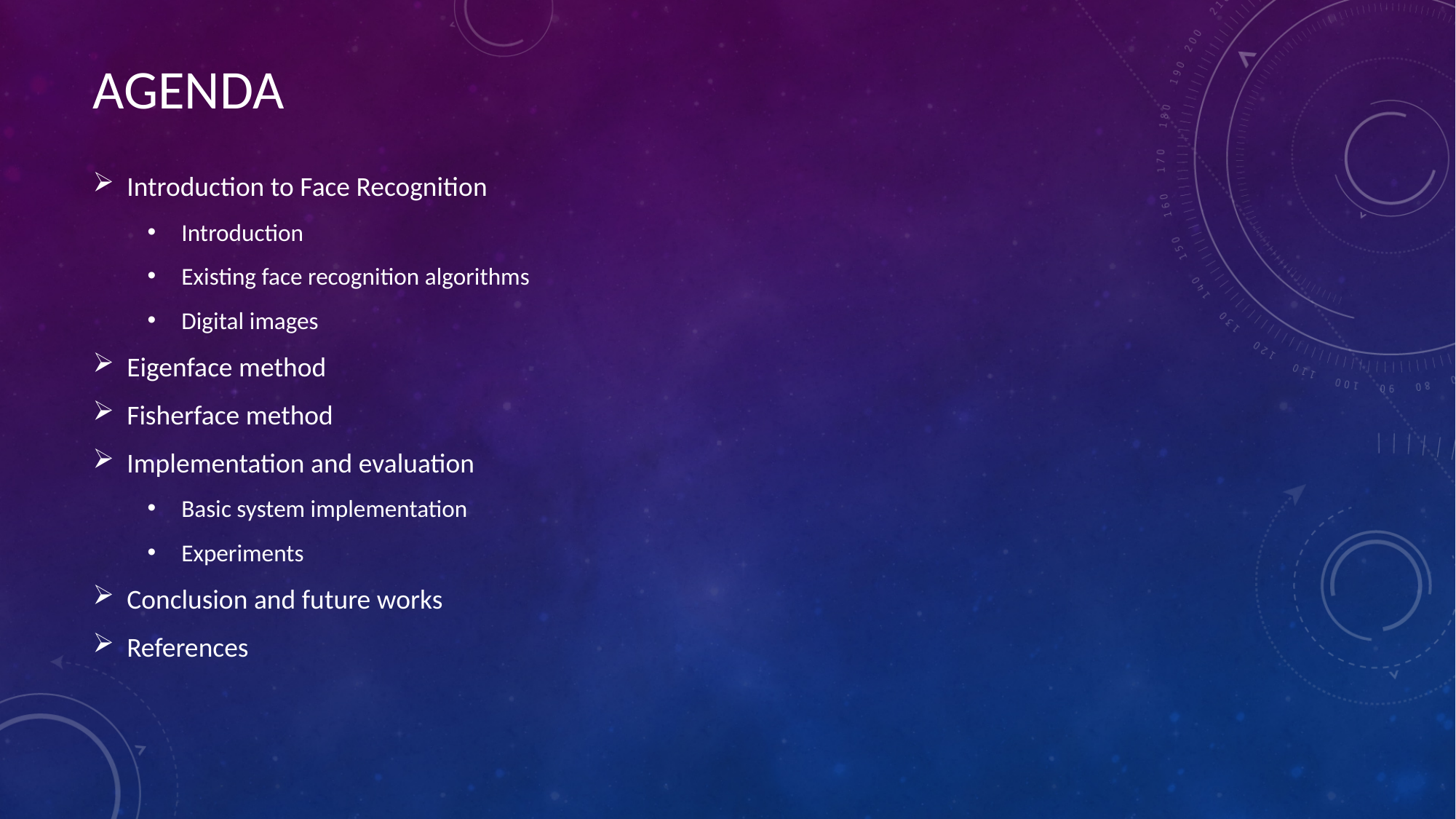

# Agenda

Introduction to Face Recognition
Introduction
Existing face recognition algorithms
Digital images
Eigenface method
Fisherface method
Implementation and evaluation
Basic system implementation
Experiments
Conclusion and future works
References